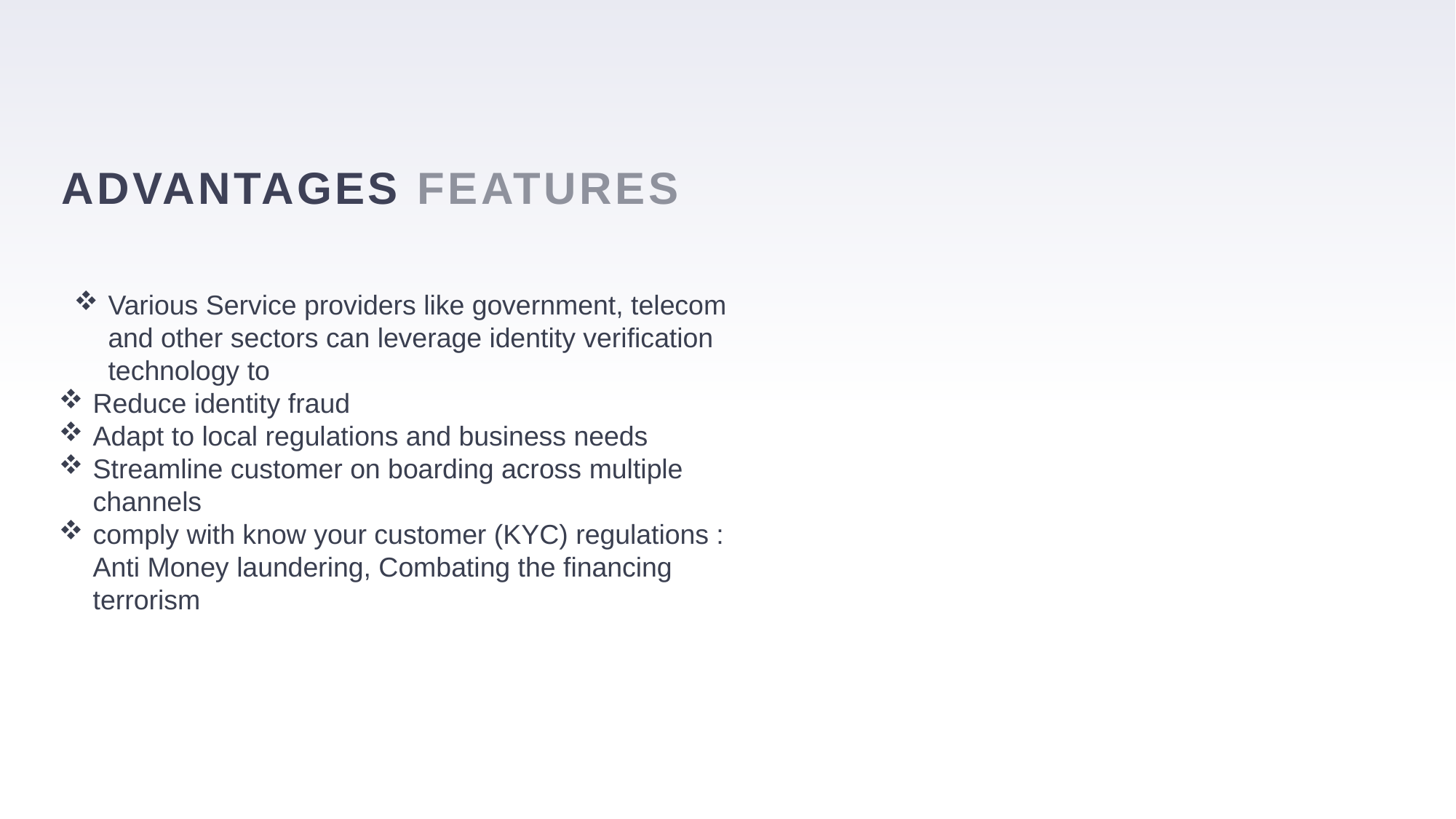

ADVANTAGES FEATURES

Various Service providers like government, telecom and other sectors can leverage identity verification technology to
Reduce identity fraud
Adapt to local regulations and business needs
Streamline customer on boarding across multiple channels
comply with know your customer (KYC) regulations : Anti Money laundering, Combating the financing terrorism